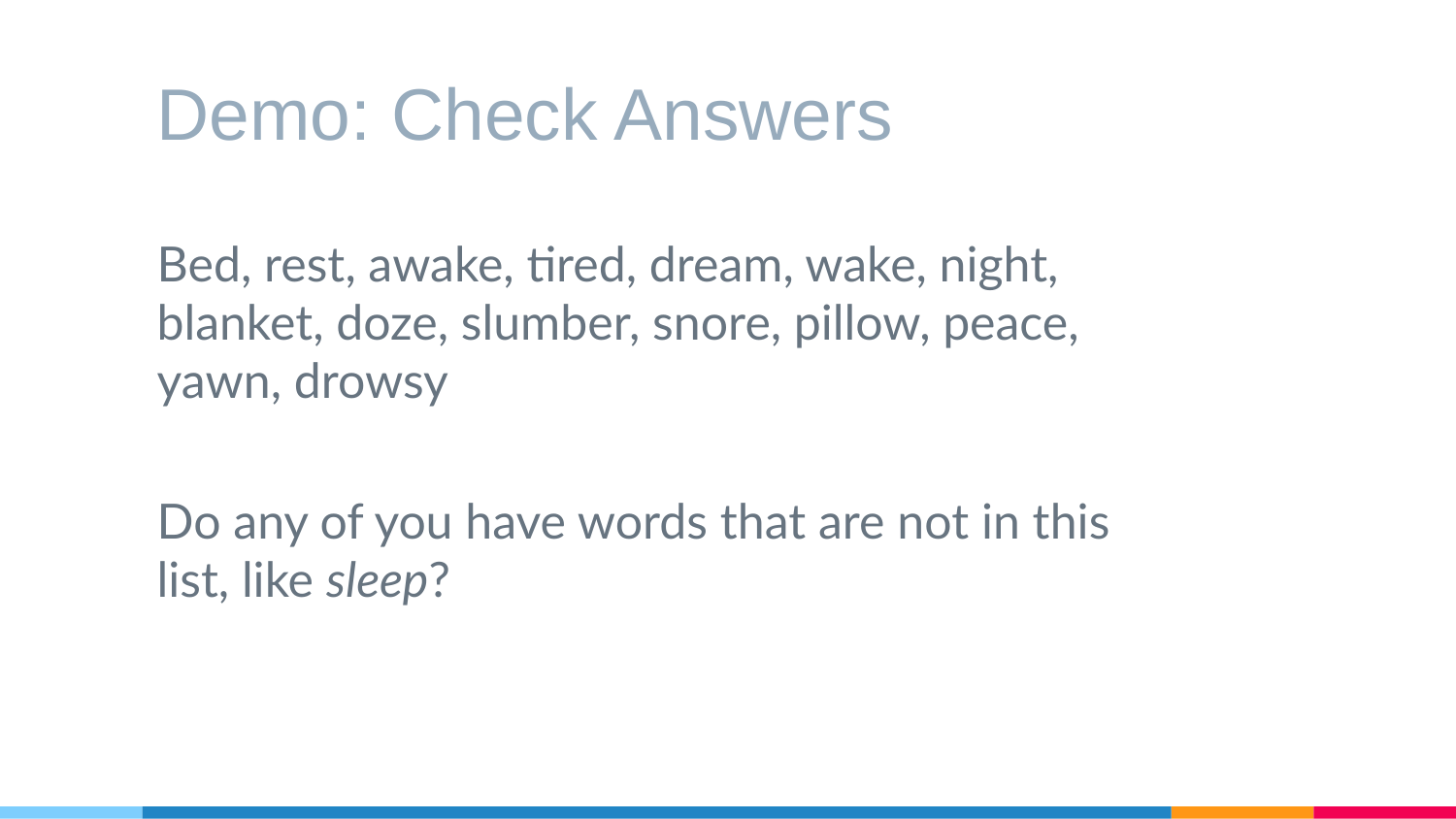

# Demo: Check Answers
Bed, rest, awake, tired, dream, wake, night, blanket, doze, slumber, snore, pillow, peace, yawn, drowsy

Do any of you have words that are not in this list, like sleep?